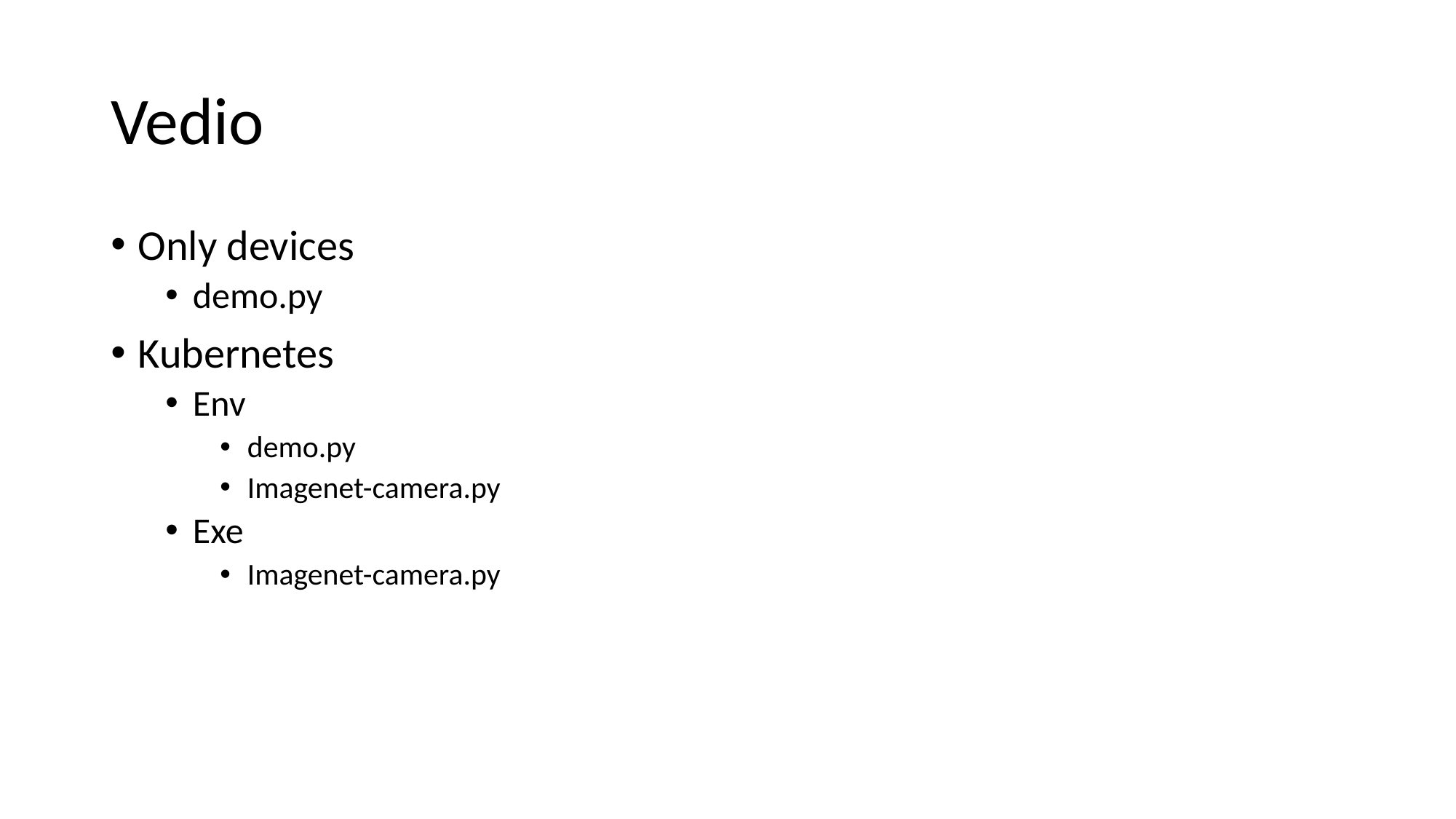

# Vedio
Only devices
demo.py
Kubernetes
Env
demo.py
Imagenet-camera.py
Exe
Imagenet-camera.py